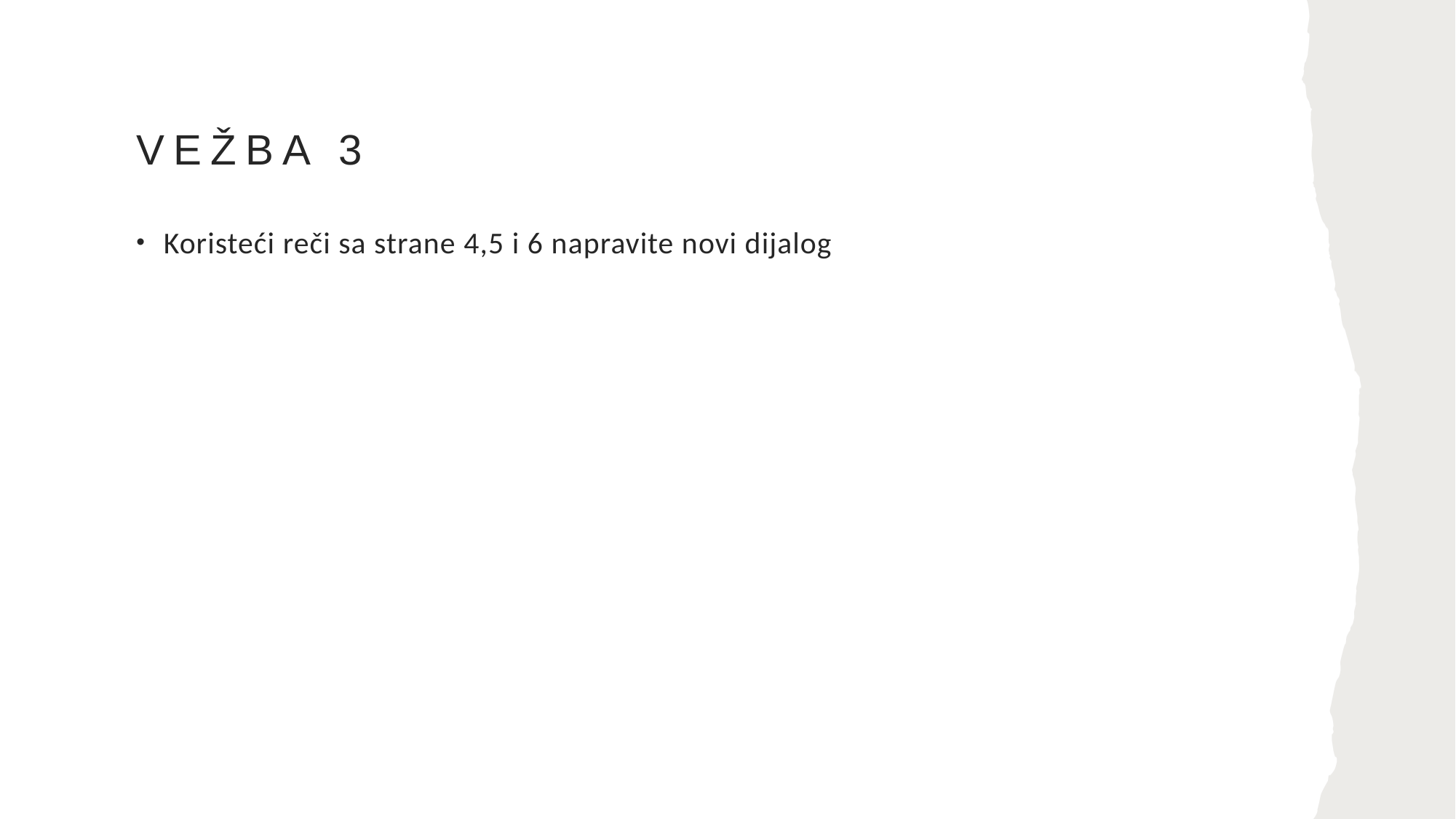

# Vežba 3
Koristeći reči sa strane 4,5 i 6 napravite novi dijalog